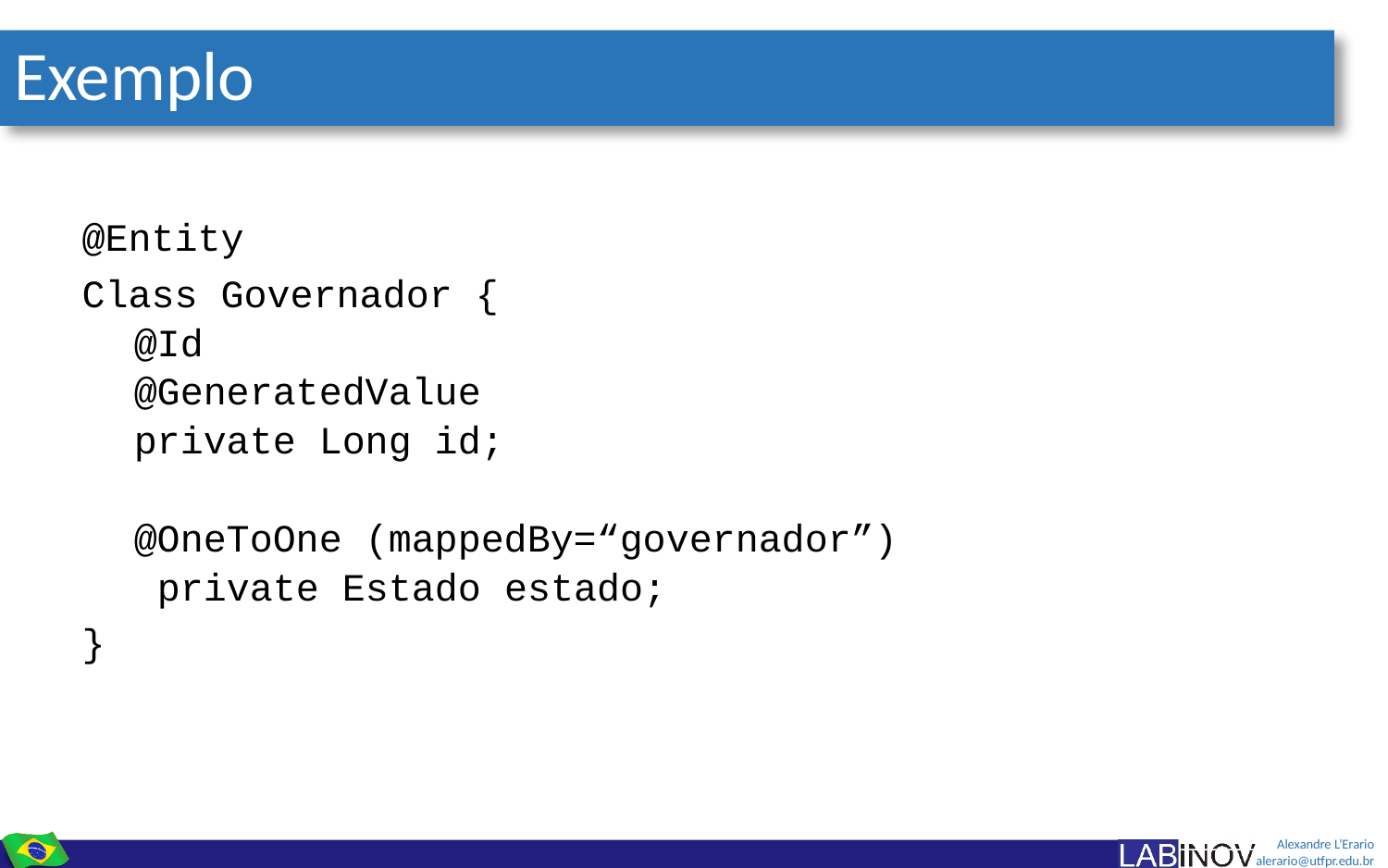

# Exemplo
@Entity
Class Governador {
@Id
@GeneratedValue
private Long id;

@OneToOne (mappedBy=“governador”)
 private Estado estado;
}